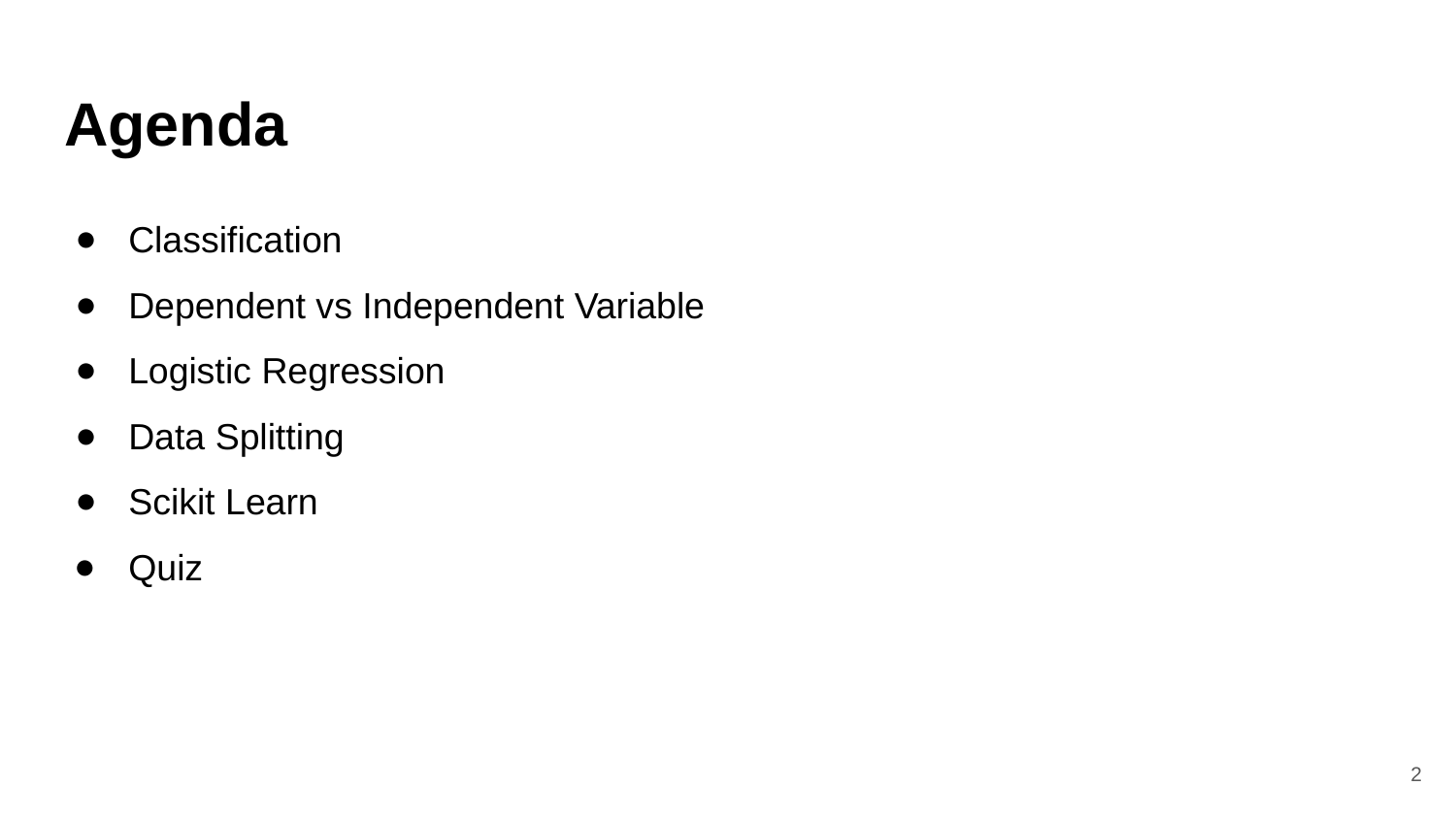

# Agenda
Classification
Dependent vs Independent Variable
Logistic Regression
Data Splitting
Scikit Learn
Quiz
2